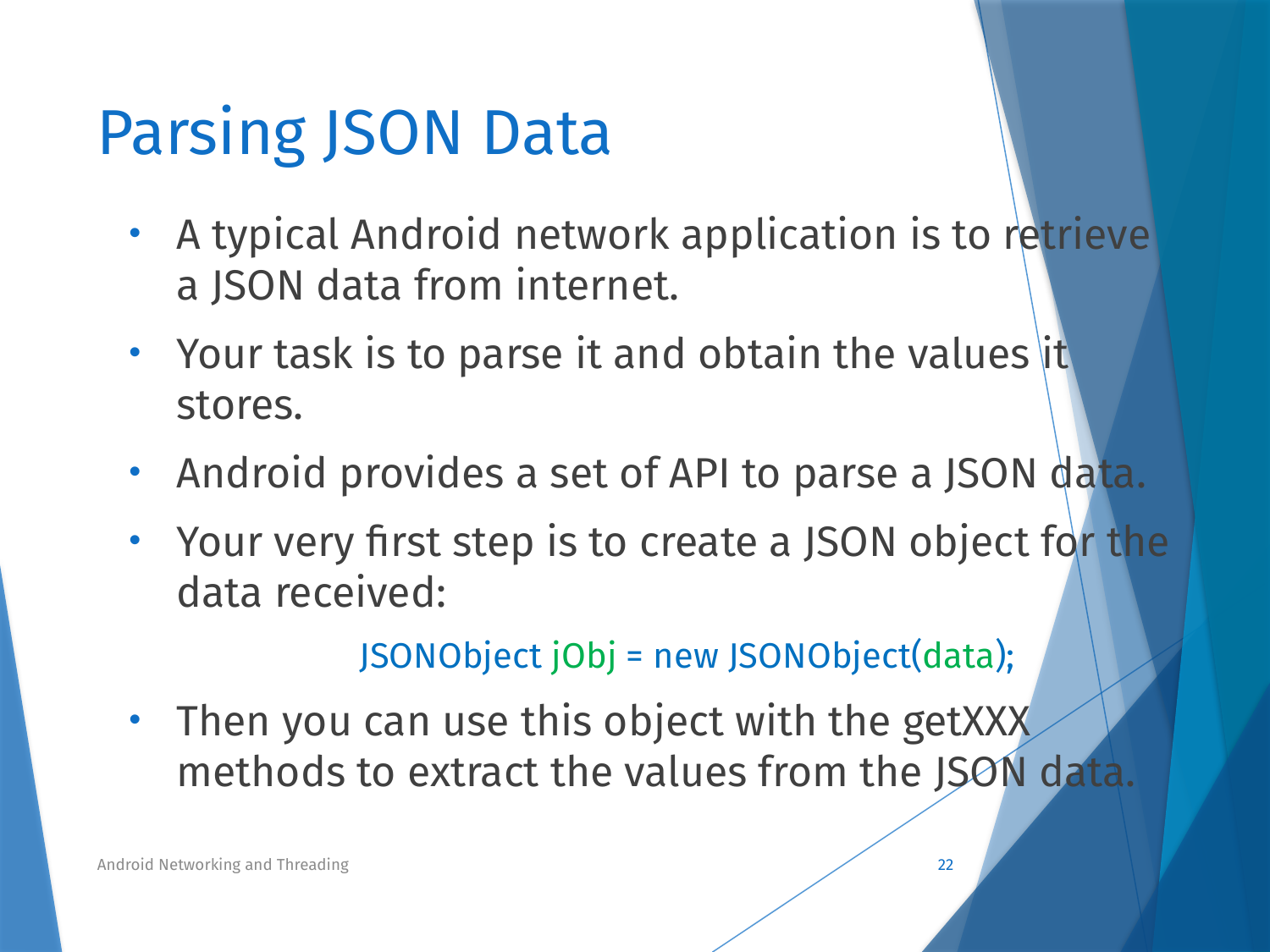

# Parsing JSON Data
A typical Android network application is to retrieve a JSON data from internet.
Your task is to parse it and obtain the values it stores.
Android provides a set of API to parse a JSON data.
Your very first step is to create a JSON object for the data received:
		JSONObject jObj = new JSONObject(data);
Then you can use this object with the getXXX methods to extract the values from the JSON data.

Android Networking and Threading
22